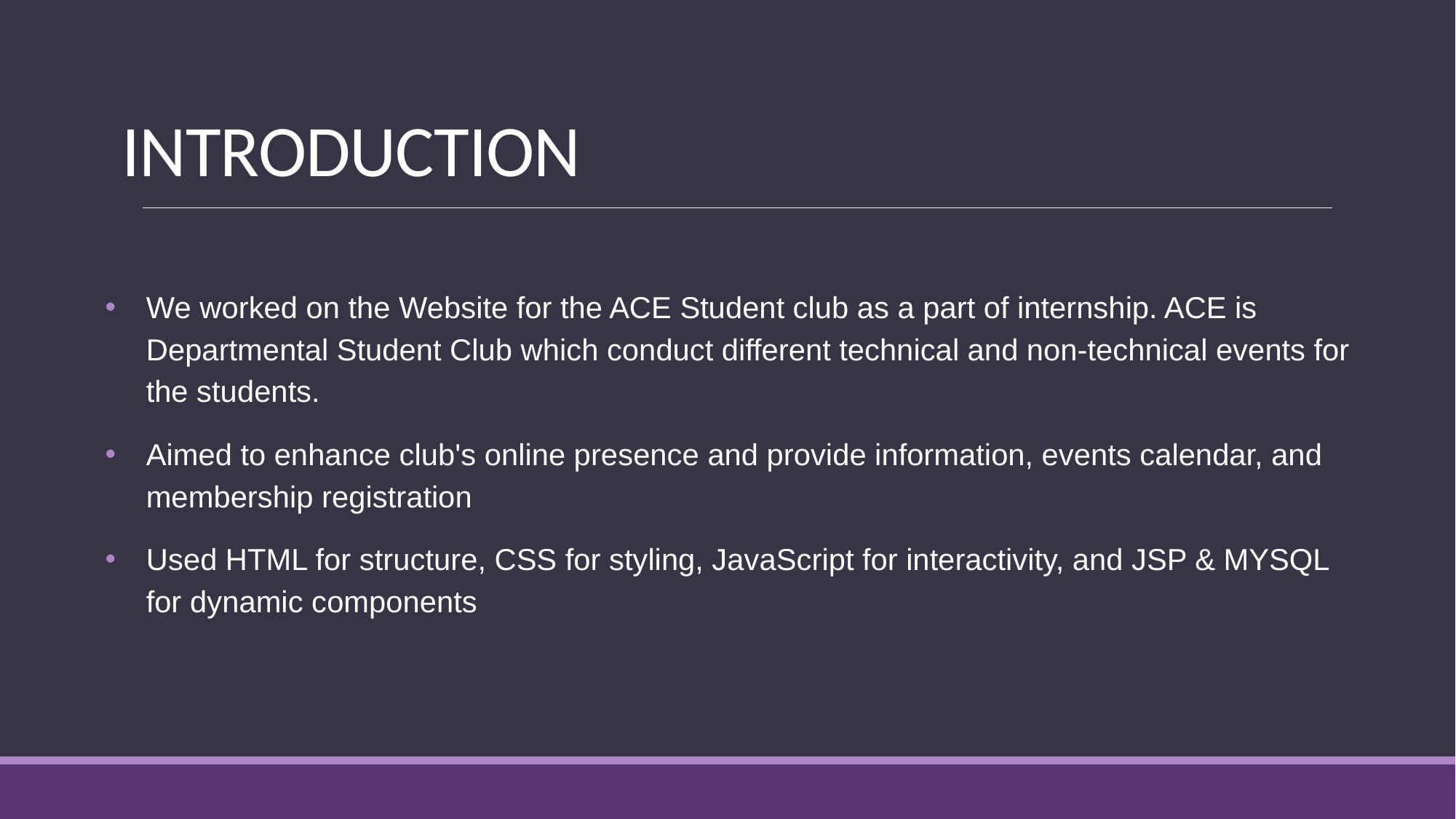

# INTRODUCTION
We worked on the Website for the ACE Student club as a part of internship. ACE is Departmental Student Club which conduct different technical and non-technical events for the students.
Aimed to enhance club's online presence and provide information, events calendar, and membership registration
Used HTML for structure, CSS for styling, JavaScript for interactivity, and JSP & MYSQL for dynamic components